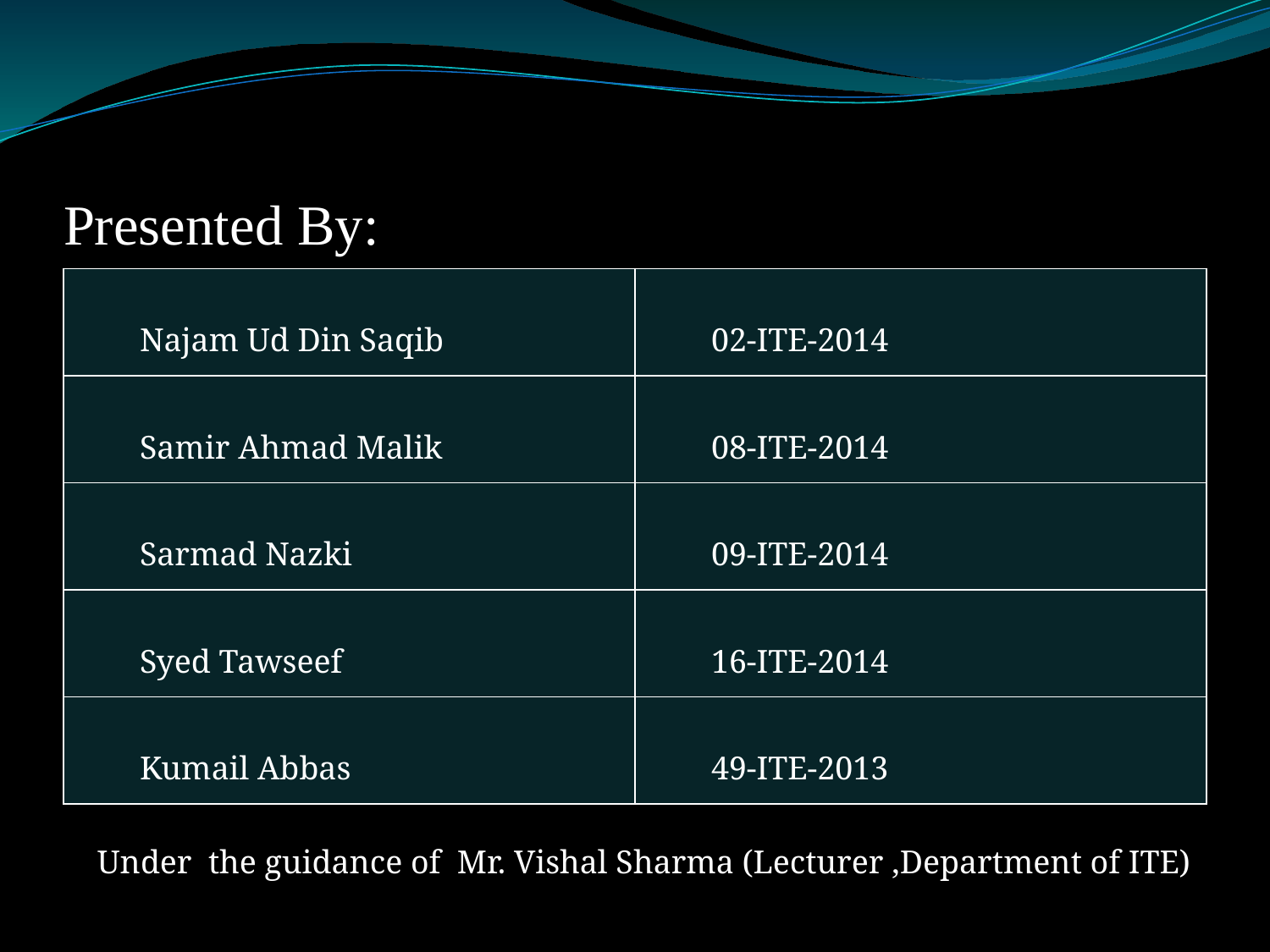

# Presented By:
| Najam Ud Din Saqib | 02-ITE-2014 |
| --- | --- |
| Samir Ahmad Malik | 08-ITE-2014 |
| Sarmad Nazki | 09-ITE-2014 |
| Syed Tawseef | 16-ITE-2014 |
| Kumail Abbas | 49-ITE-2013 |
Under  the guidance of  Mr. Vishal Sharma (Lecturer ,Department of ITE)